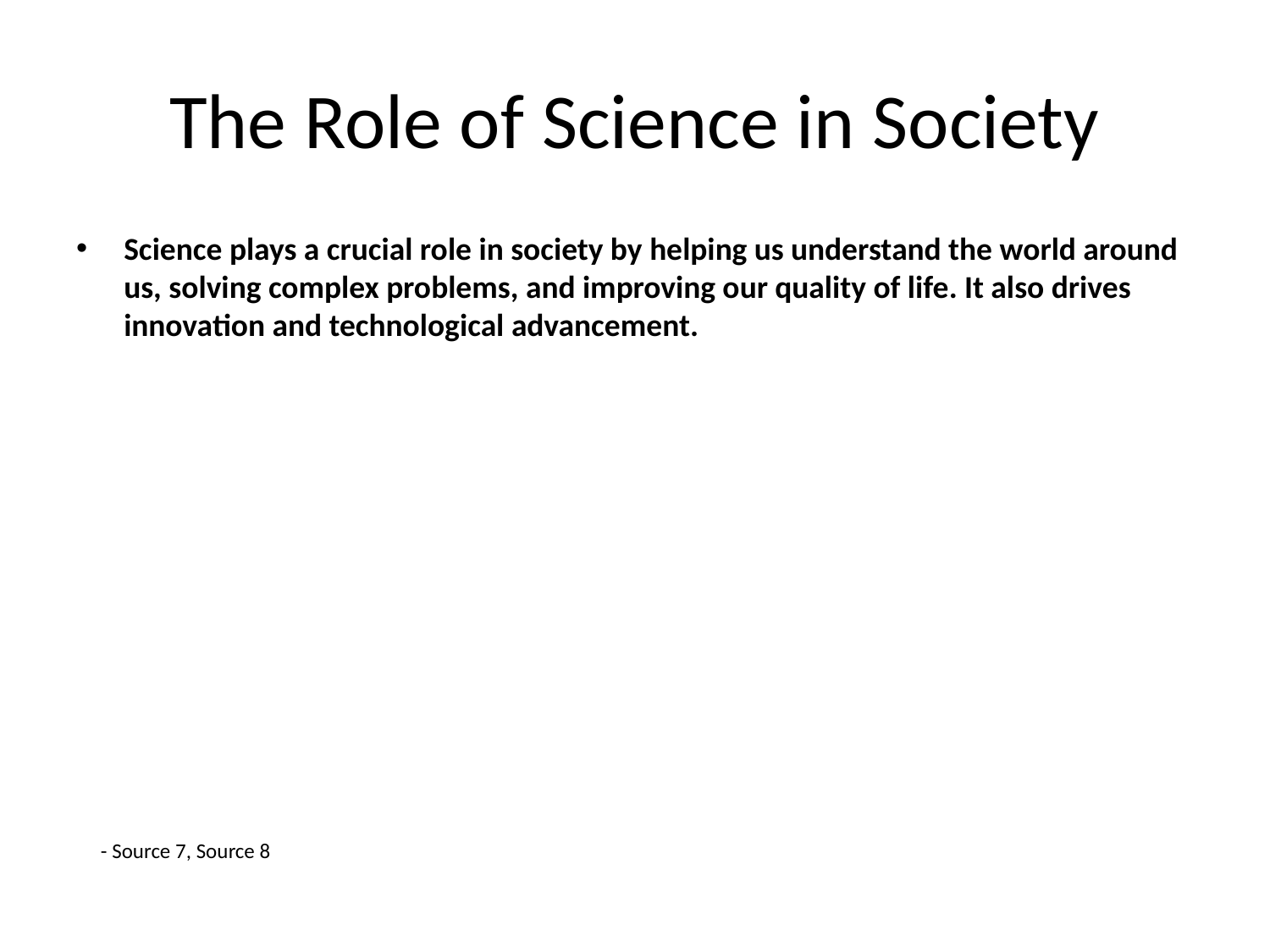

# The Role of Science in Society
Science plays a crucial role in society by helping us understand the world around us, solving complex problems, and improving our quality of life. It also drives innovation and technological advancement.

- Source 7, Source 8